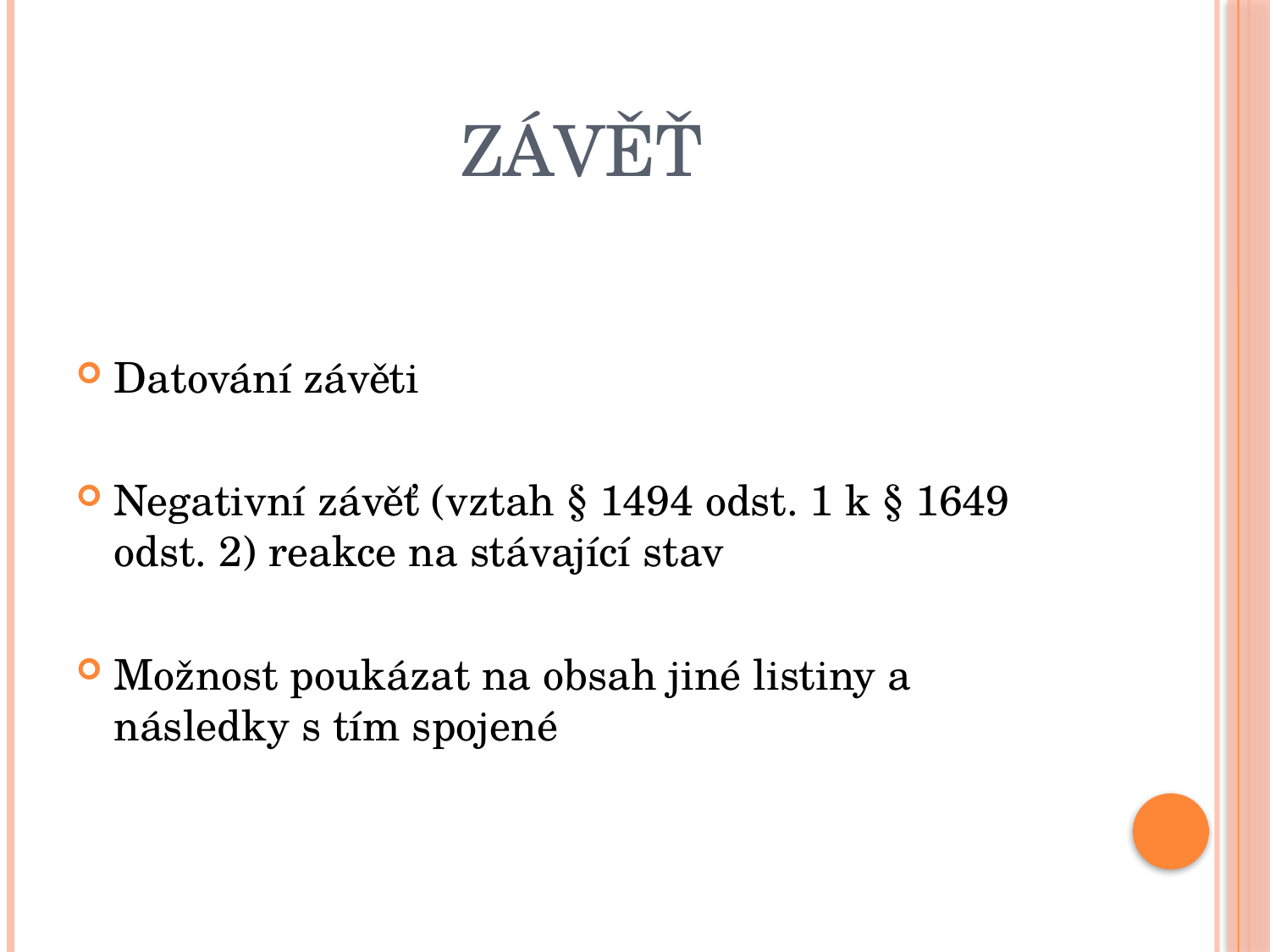

# Závěť

Datování závěti

Negativní závěť (vztah § 1494 odst. 1 k § 1649 odst. 2) reakce na stávající stav

Možnost poukázat na obsah jiné listiny a následky s tím spojené